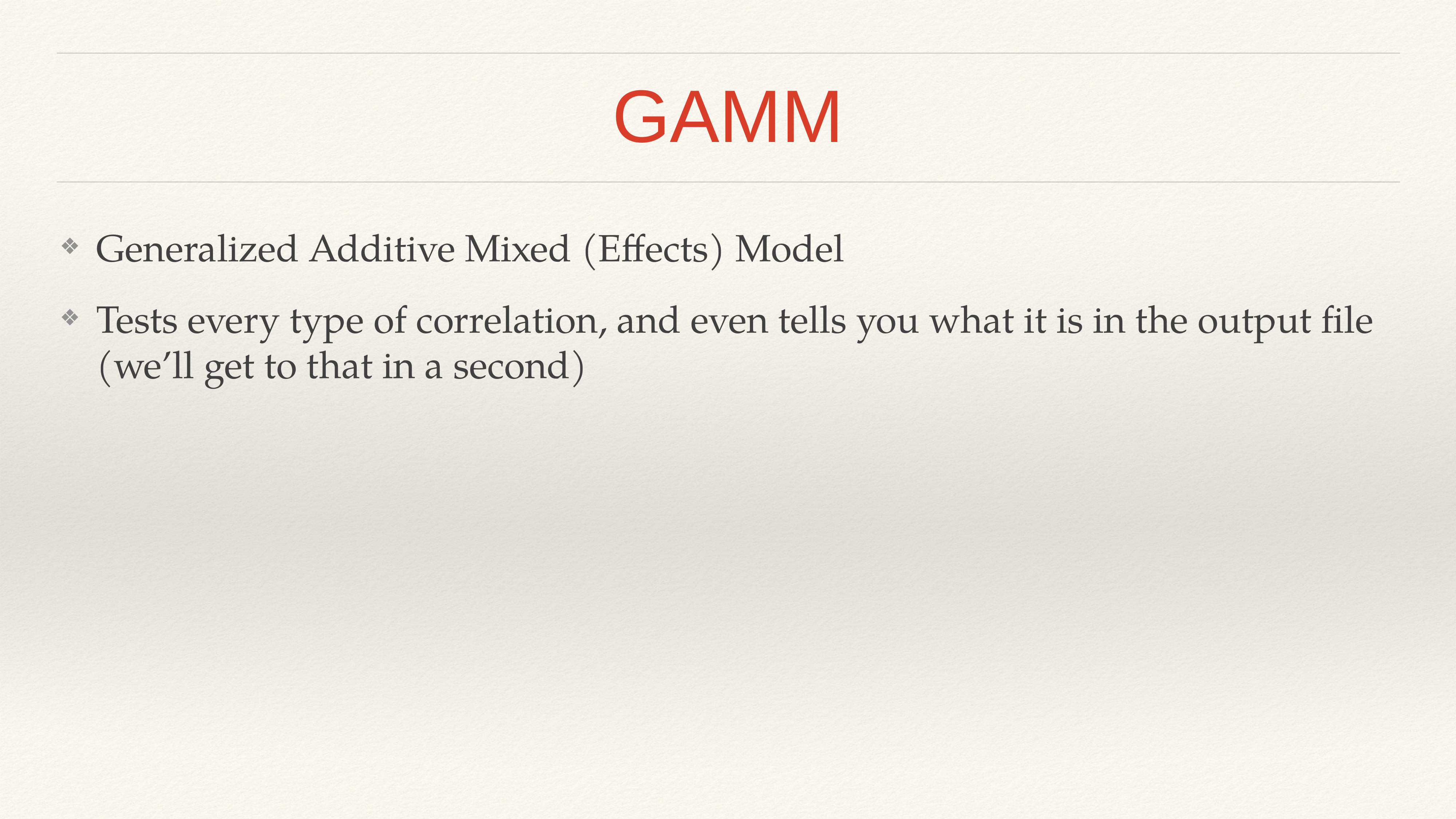

# GAMM
Generalized Additive Mixed (Effects) Model
Tests every type of correlation, and even tells you what it is in the output file (we’ll get to that in a second)